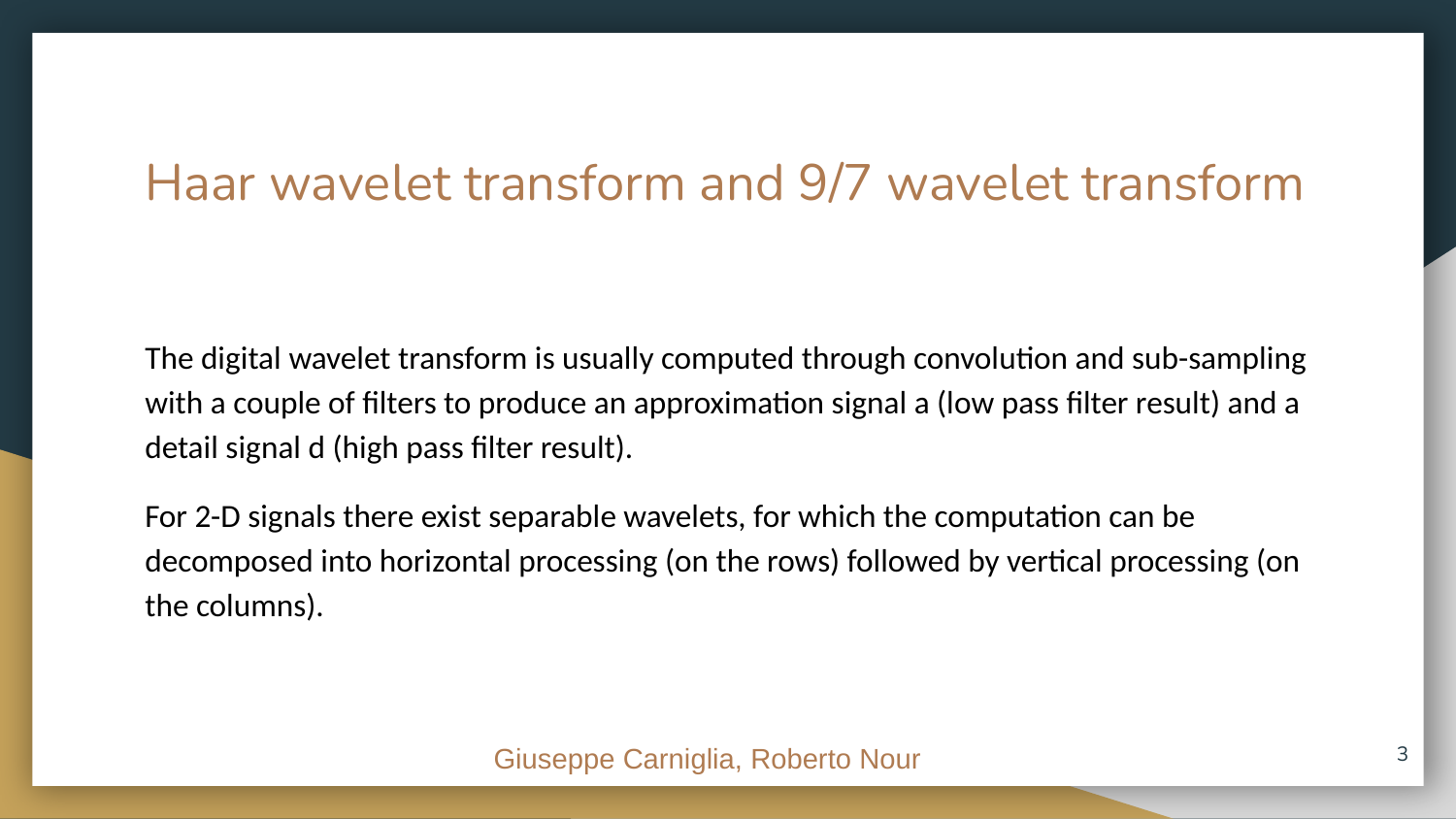

# Haar wavelet transform and 9/7 wavelet transform
The digital wavelet transform is usually computed through convolution and sub-sampling with a couple of filters to produce an approximation signal a (low pass filter result) and a detail signal d (high pass filter result).
For 2-D signals there exist separable wavelets, for which the computation can be decomposed into horizontal processing (on the rows) followed by vertical processing (on the columns).
3
Giuseppe Carniglia, Roberto Nour